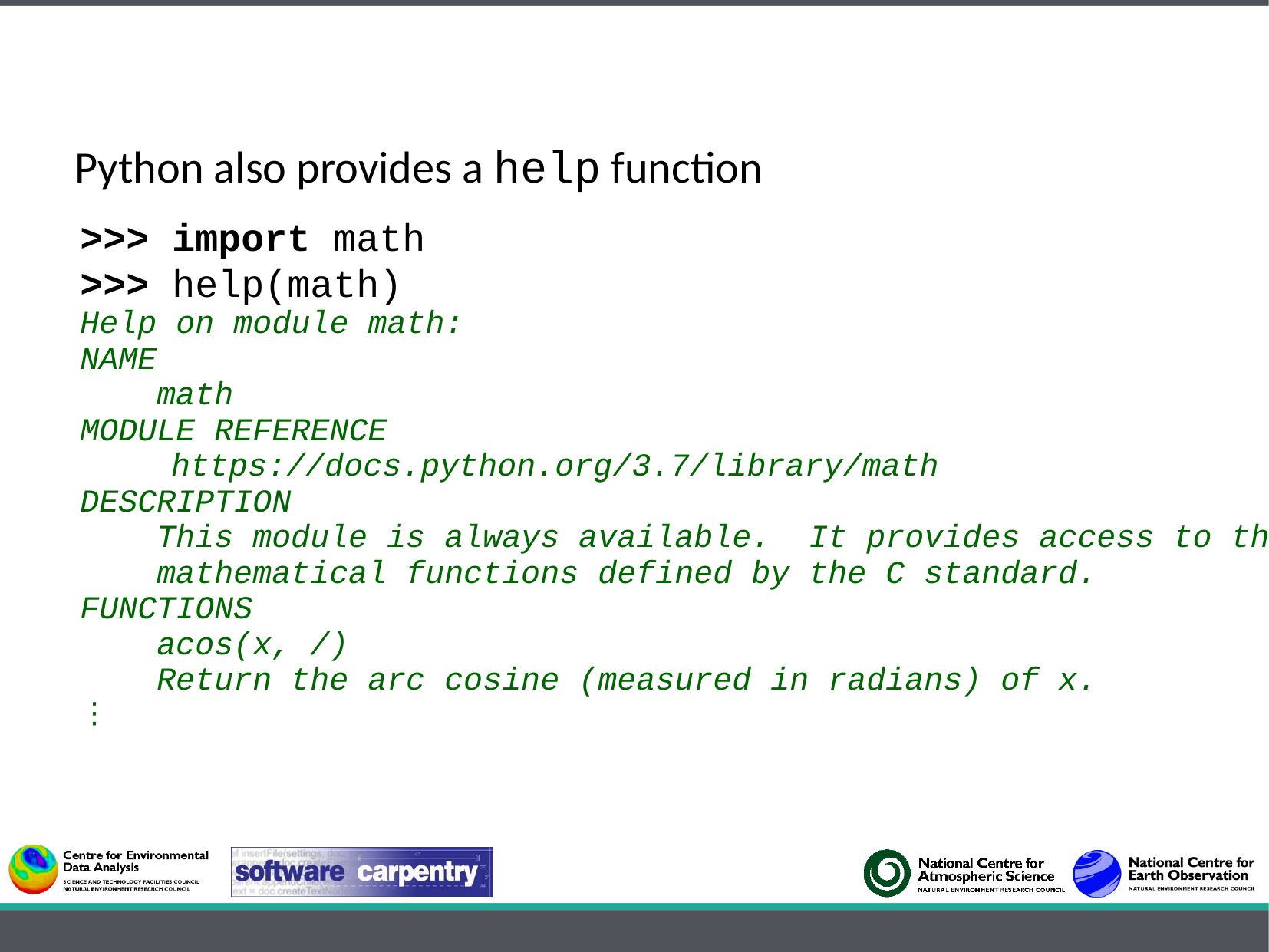

Python also provides a help function
>>> import math
>>> help(math)
Help on module math:
NAME
    math
MODULE REFERENCE
	https://docs.python.org/3.7/library/math
DESCRIPTION
    This module is always available.  It provides access to the
    mathematical functions defined by the C standard.
FUNCTIONS
    acos(x, /)
    Return the arc cosine (measured in radians) of x.
⋮